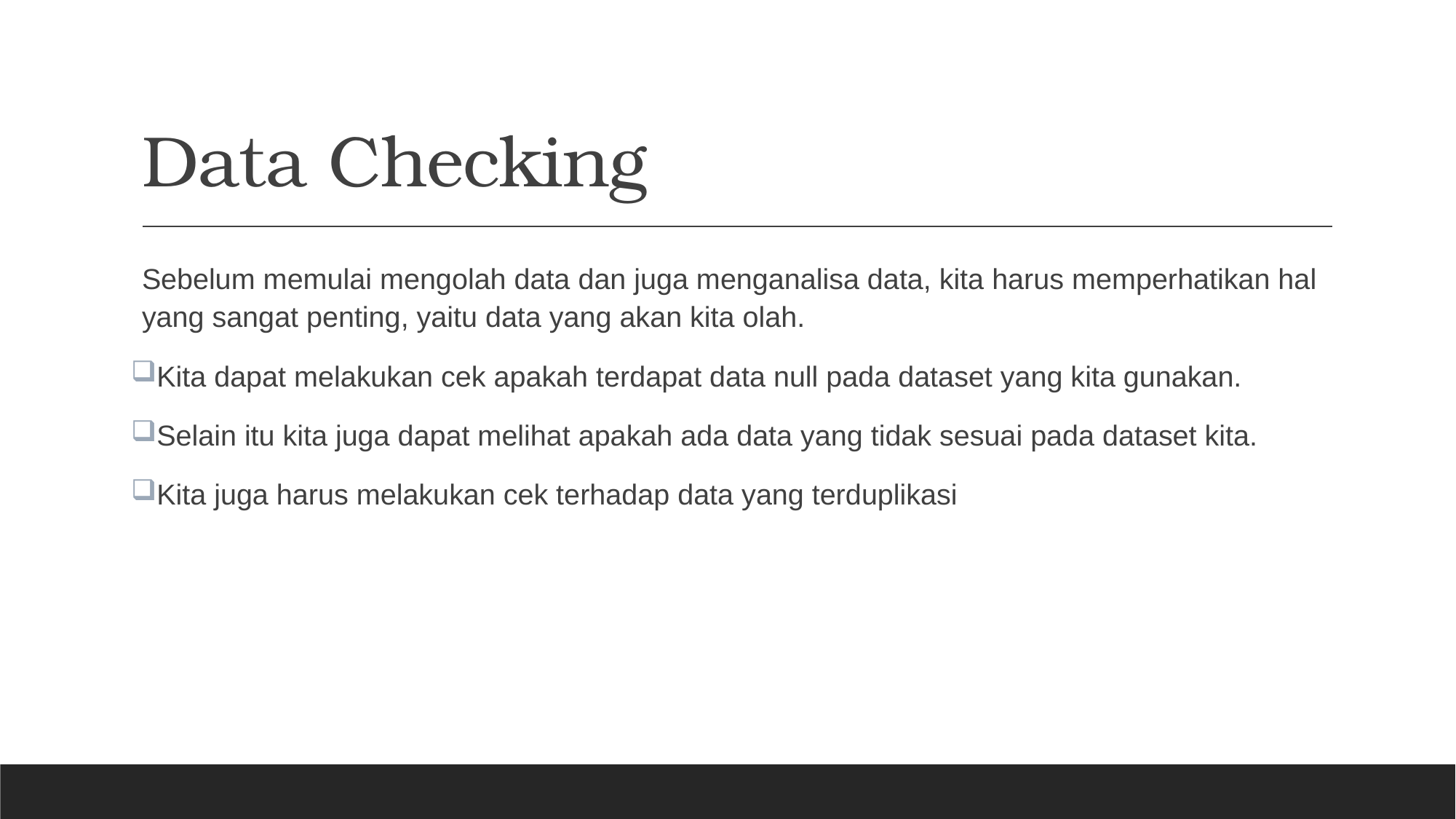

# Data Checking
Sebelum memulai mengolah data dan juga menganalisa data, kita harus memperhatikan hal yang sangat penting, yaitu data yang akan kita olah.
Kita dapat melakukan cek apakah terdapat data null pada dataset yang kita gunakan.
Selain itu kita juga dapat melihat apakah ada data yang tidak sesuai pada dataset kita.
Kita juga harus melakukan cek terhadap data yang terduplikasi